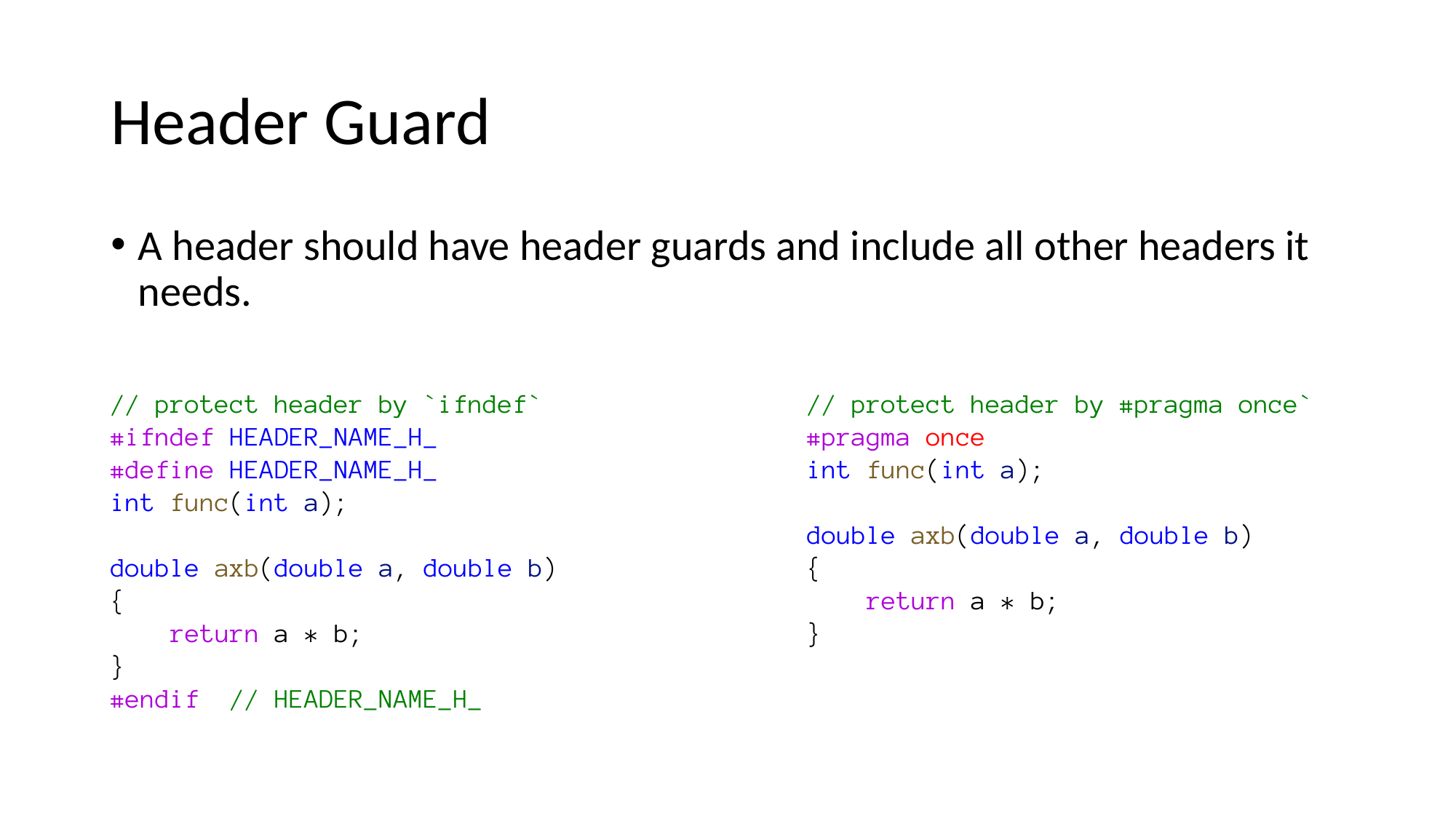

# Header Guard
A header should have header guards and include all other headers it needs.
// protect header by `ifndef`
#ifndef HEADER_NAME_H_
#define HEADER_NAME_H_
int func(int a);
double axb(double a, double b)
{
    return a * b;
}
#endif  // HEADER_NAME_H_
// protect header by #pragma once`
#pragma once
int func(int a);
double axb(double a, double b)
{
    return a * b;
}